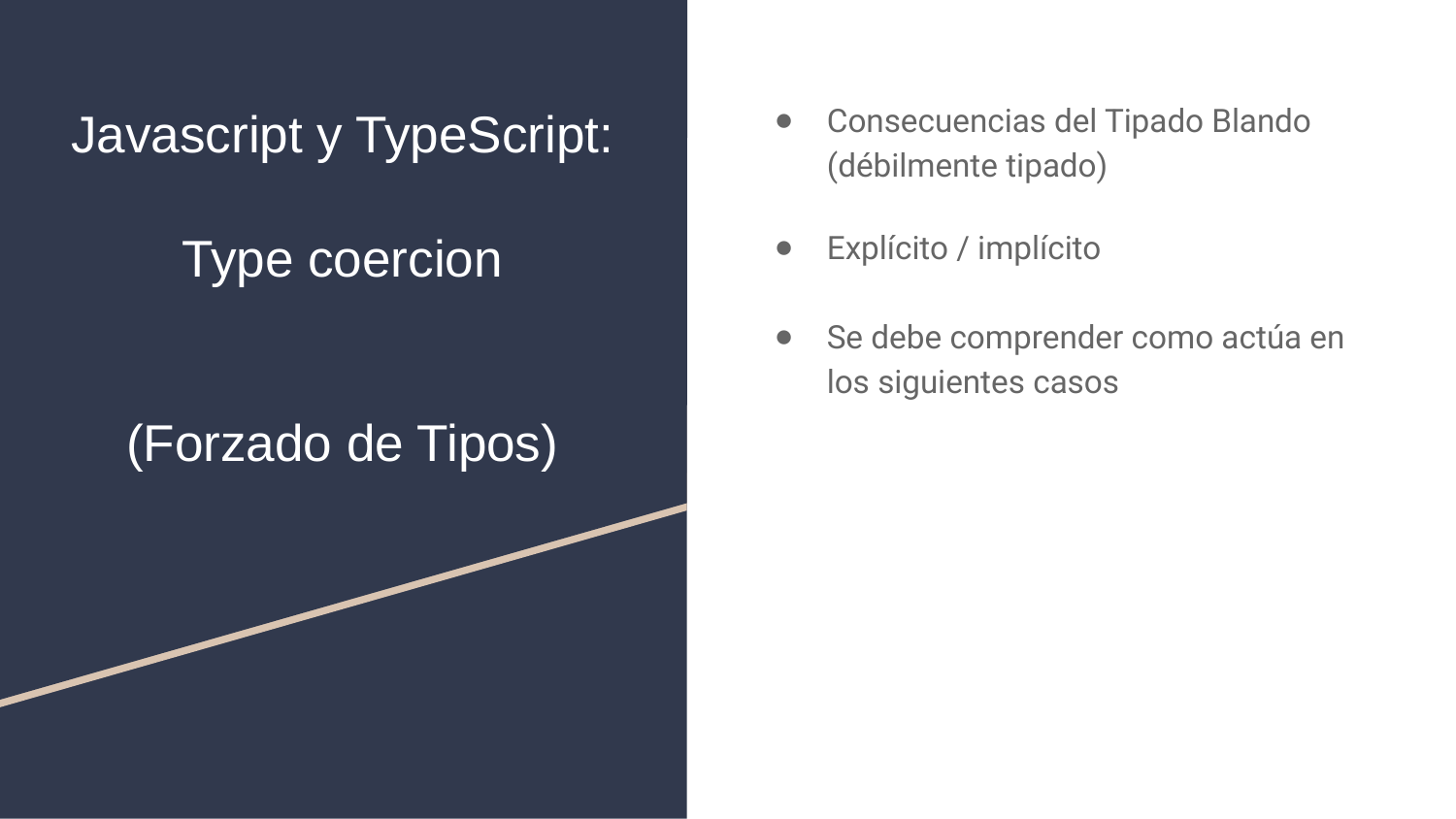

Consecuencias del Tipado Blando (débilmente tipado)
Explícito / implícito
Se debe comprender como actúa en los siguientes casos
# Javascript y TypeScript:

Type coercion

(Forzado de Tipos)